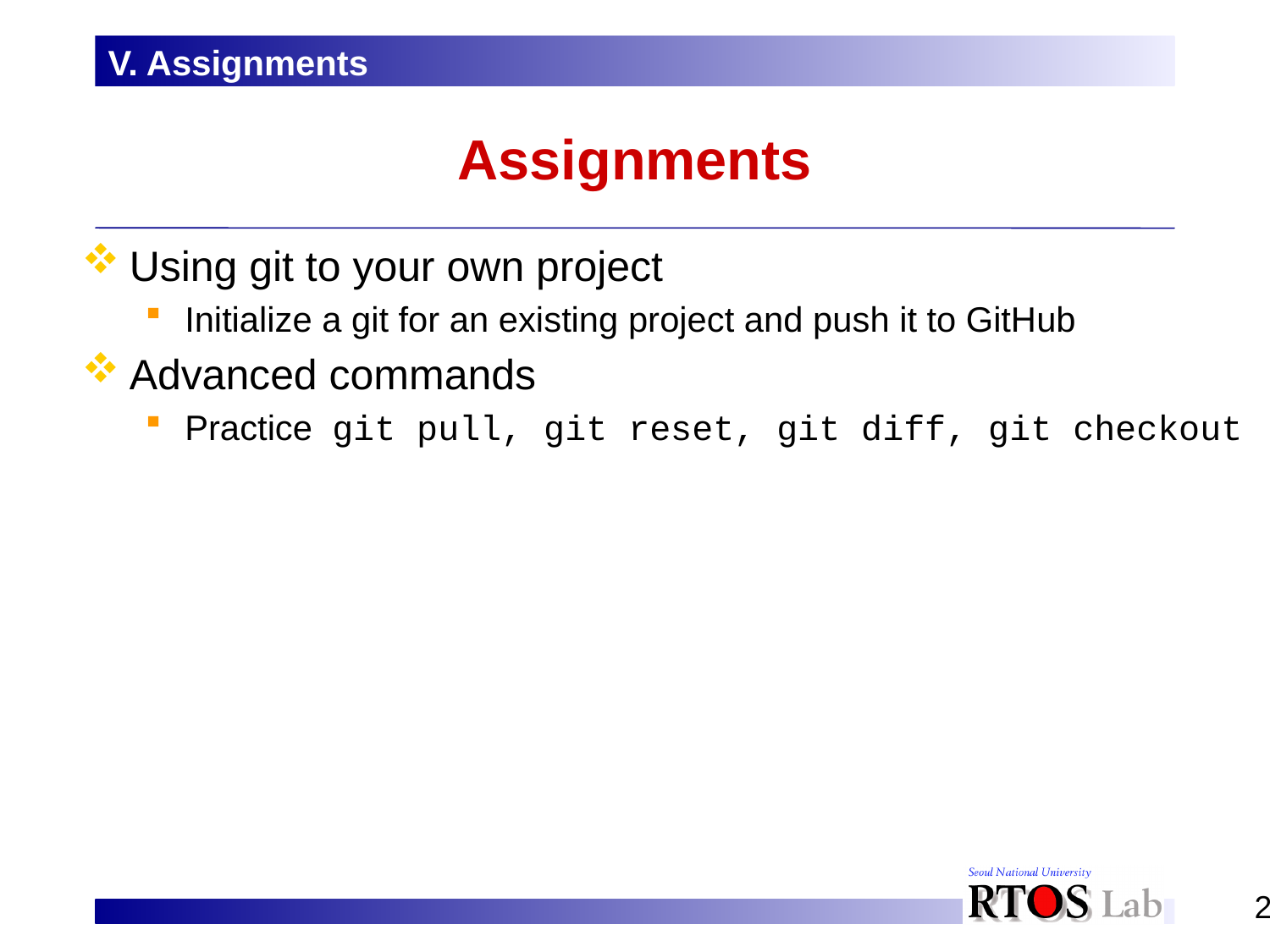

V. Assignments
# Assignments
Using git to your own project
Initialize a git for an existing project and push it to GitHub
Advanced commands
Practice  git pull, git reset, git diff, git checkout